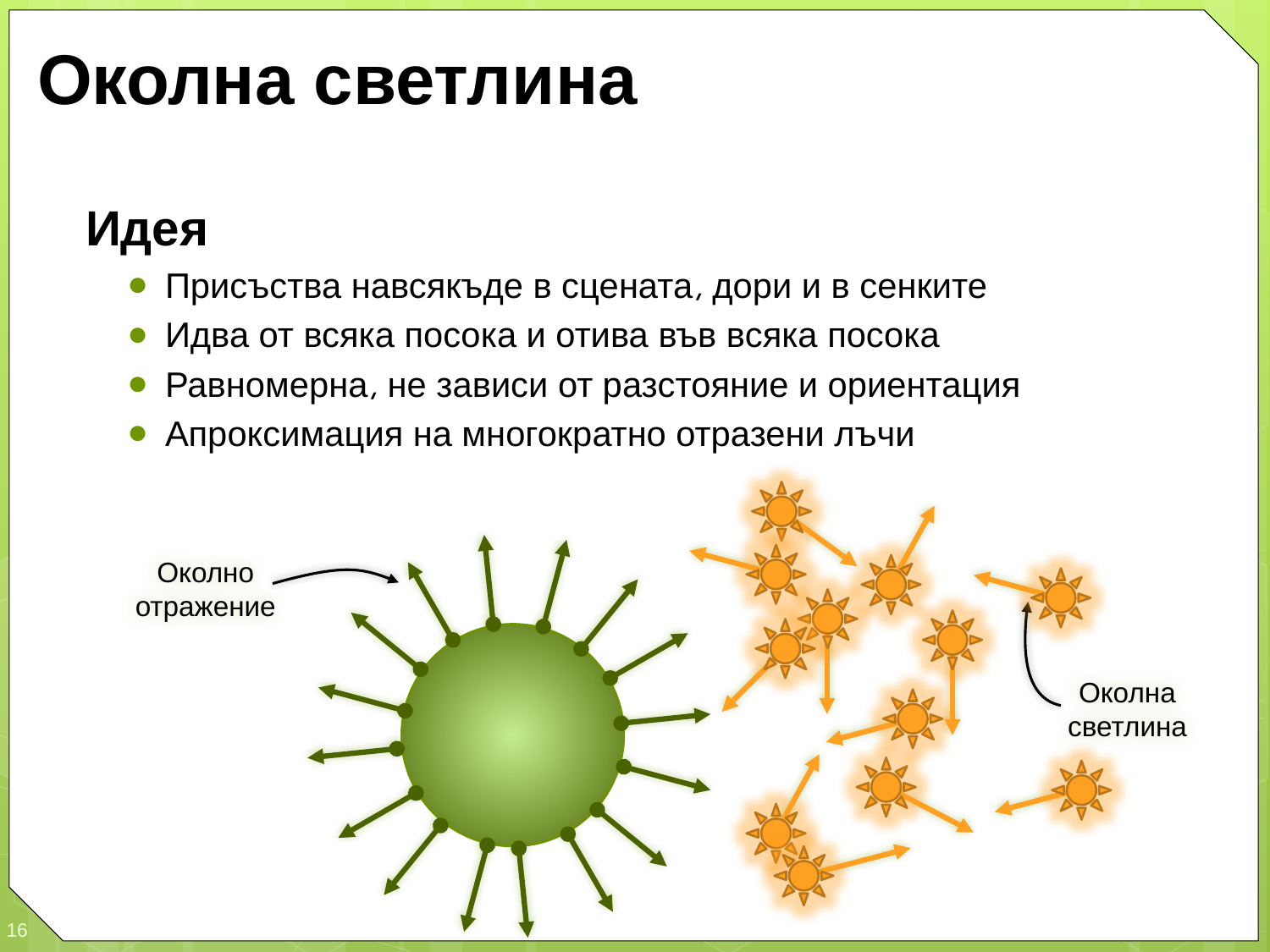

# Околна светлина
Идея
Присъства навсякъде в сцената, дори и в сенките
Идва от всяка посока и отива във всяка посока
Равномерна, не зависи от разстояние и ориентация
Апроксимация на многократно отразени лъчи

Околно отражение

Околна светлина